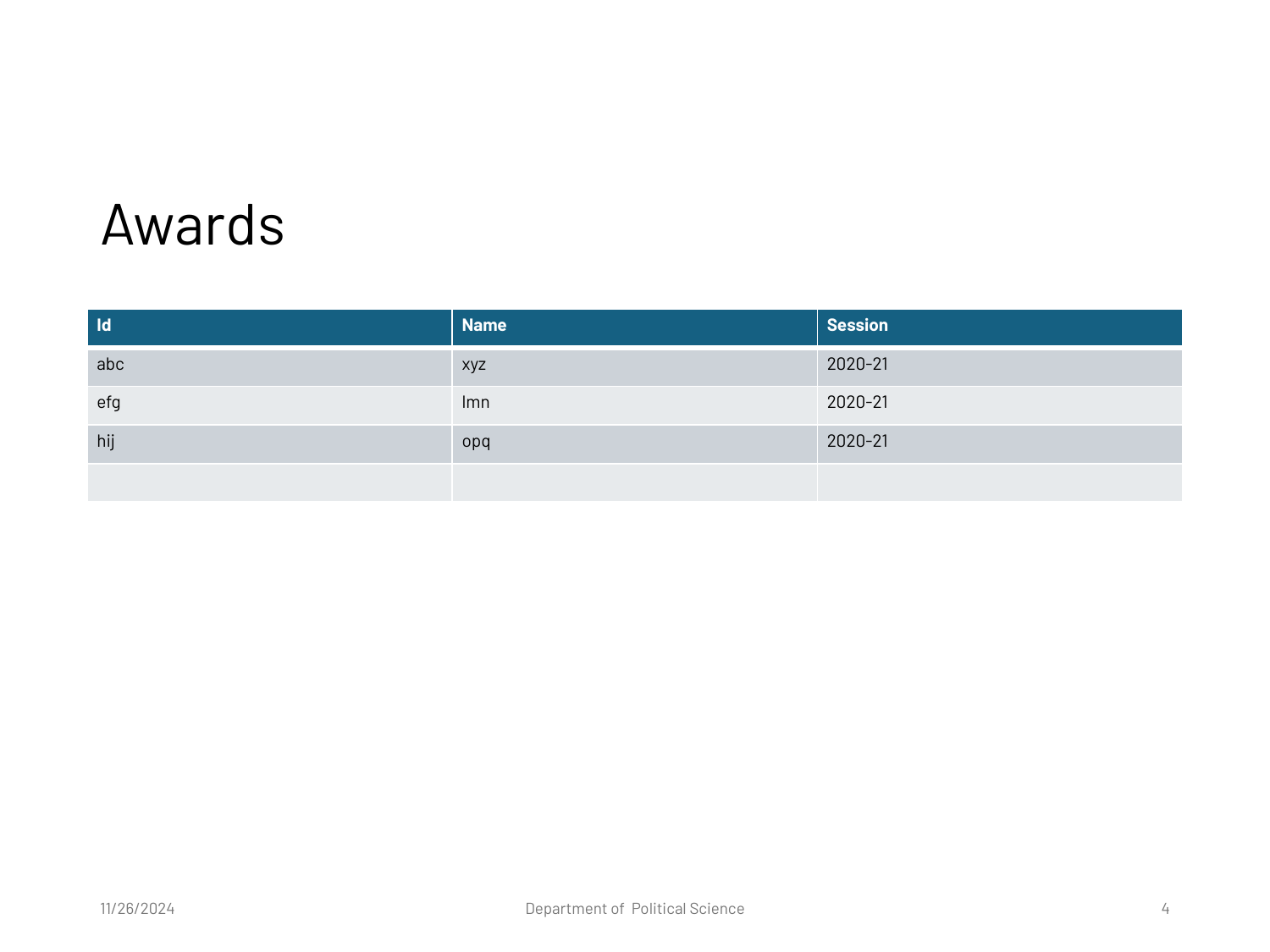

# Awards
| Id | Name | Session |
| --- | --- | --- |
| abc | xyz | 2020-21 |
| efg | lmn | 2020-21 |
| hij | opq | 2020-21 |
|  |  |  |
11/26/2024
Department of  Political Science
4